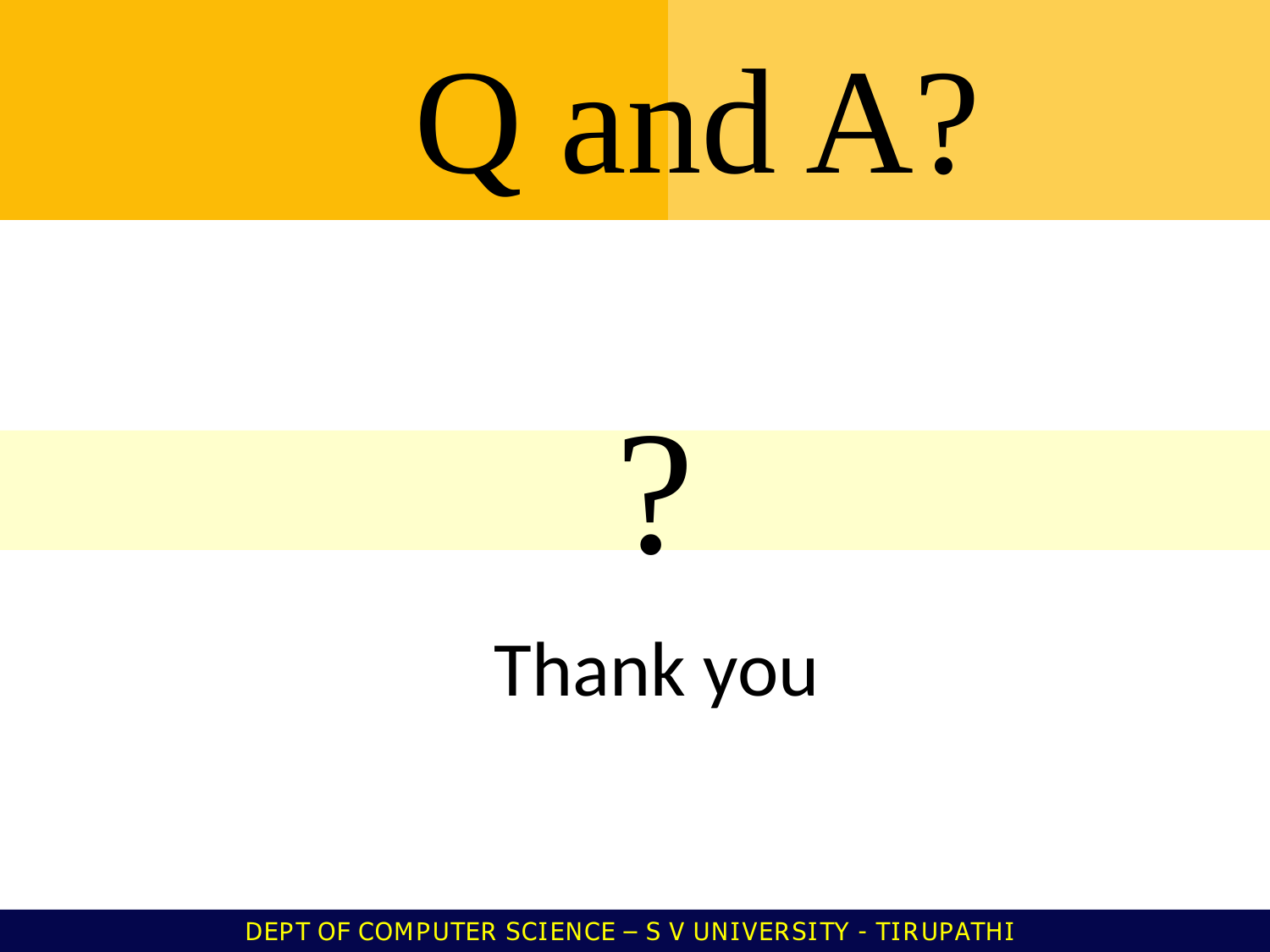

Q and A?
?

Thank you
DEPT OF COMPUTER SCIENCE – S V UNIVERSITY - TIRUPATHI